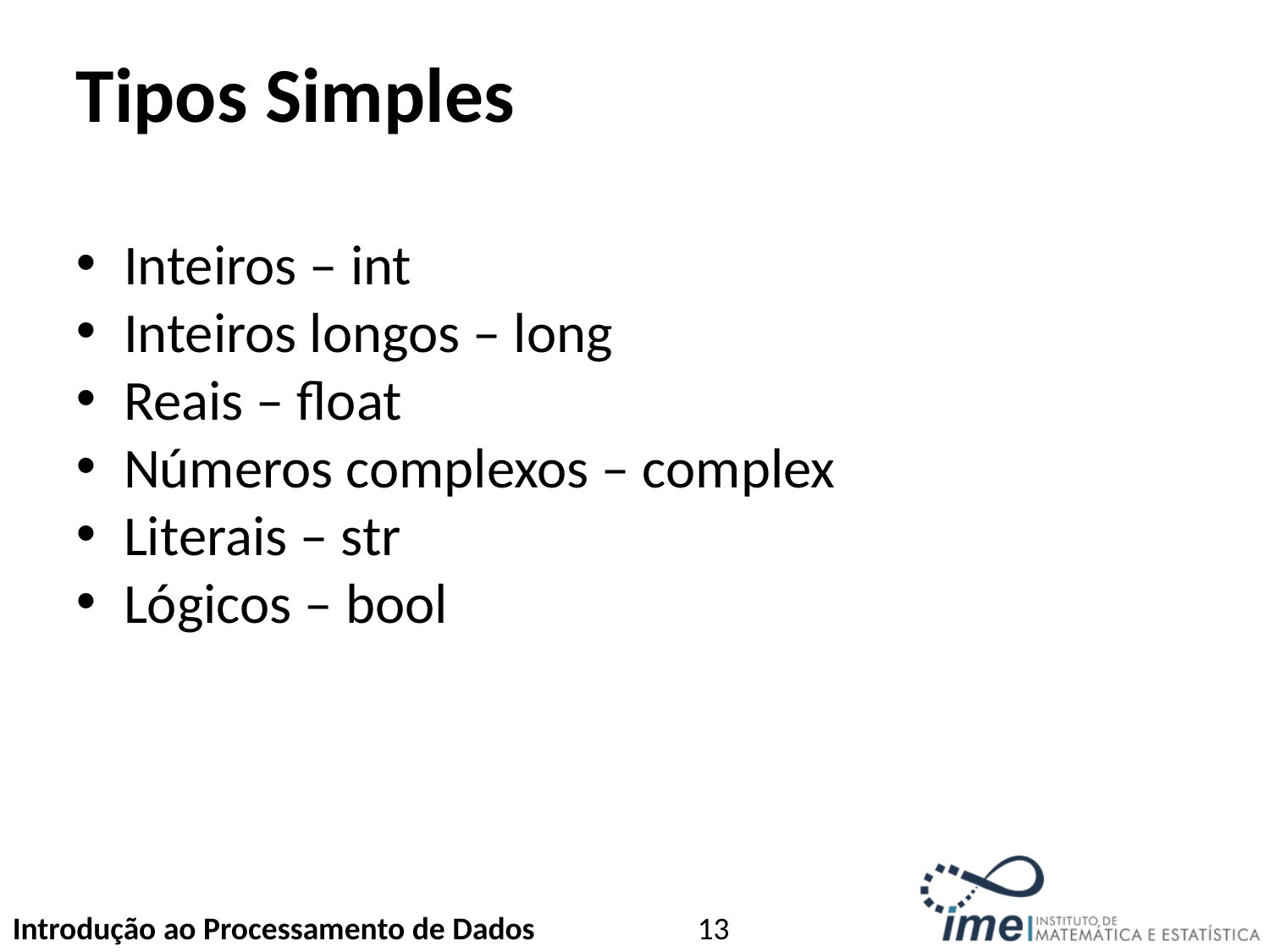

Tipos Simples
Inteiros – int
Inteiros longos – long
Reais – float
Números complexos – complex
Literais – str
Lógicos – bool

13